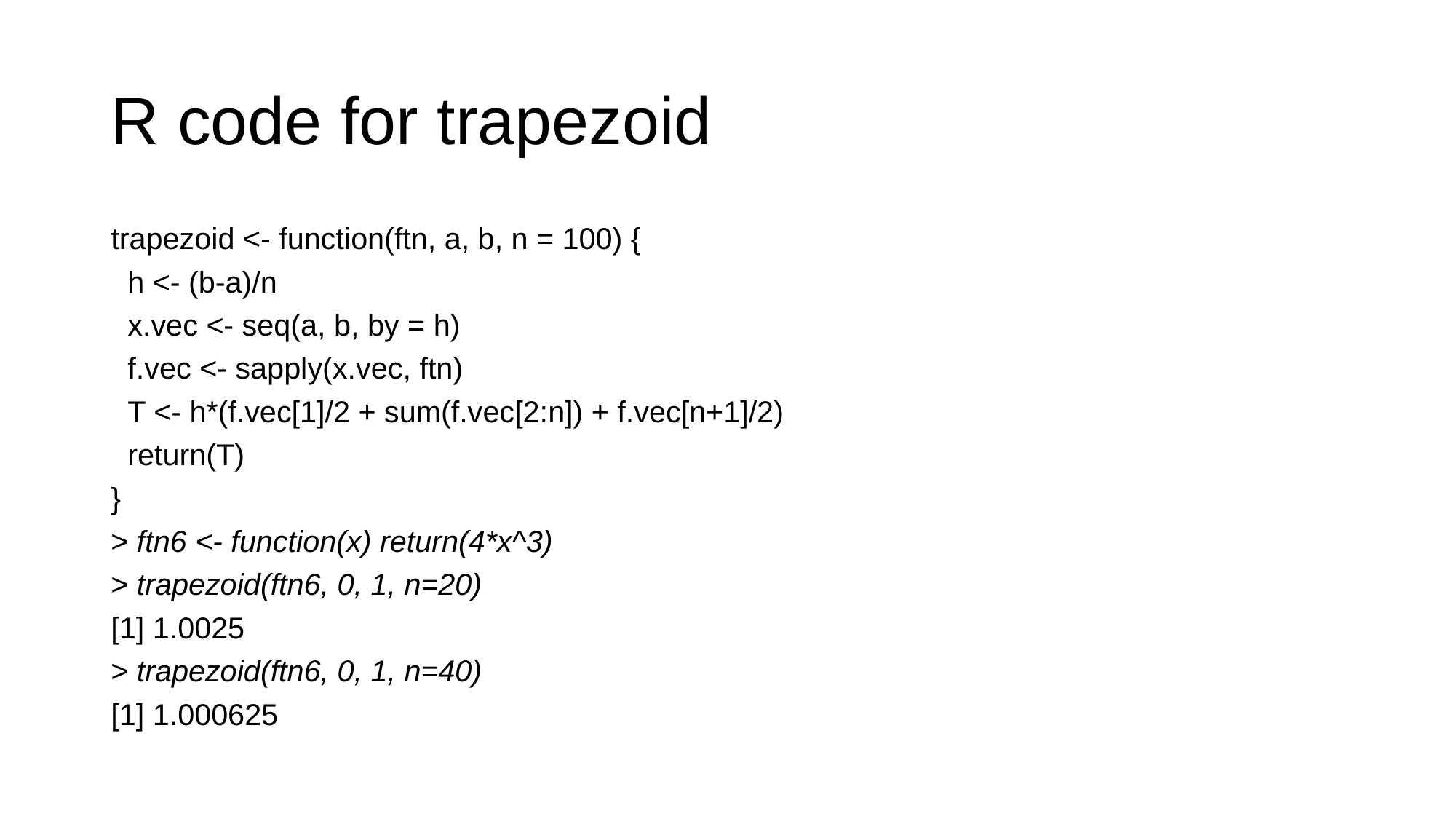

# R code for trapezoid
trapezoid <- function(ftn, a, b, n = 100) {
  h <- (b-a)/n
  x.vec <- seq(a, b, by = h)
  f.vec <- sapply(x.vec, ftn)
  T <- h*(f.vec[1]/2 + sum(f.vec[2:n]) + f.vec[n+1]/2)
  return(T)
}
> ftn6 <- function(x) return(4*x^3)
> trapezoid(ftn6, 0, 1, n=20)
[1] 1.0025
> trapezoid(ftn6, 0, 1, n=40)
[1] 1.000625